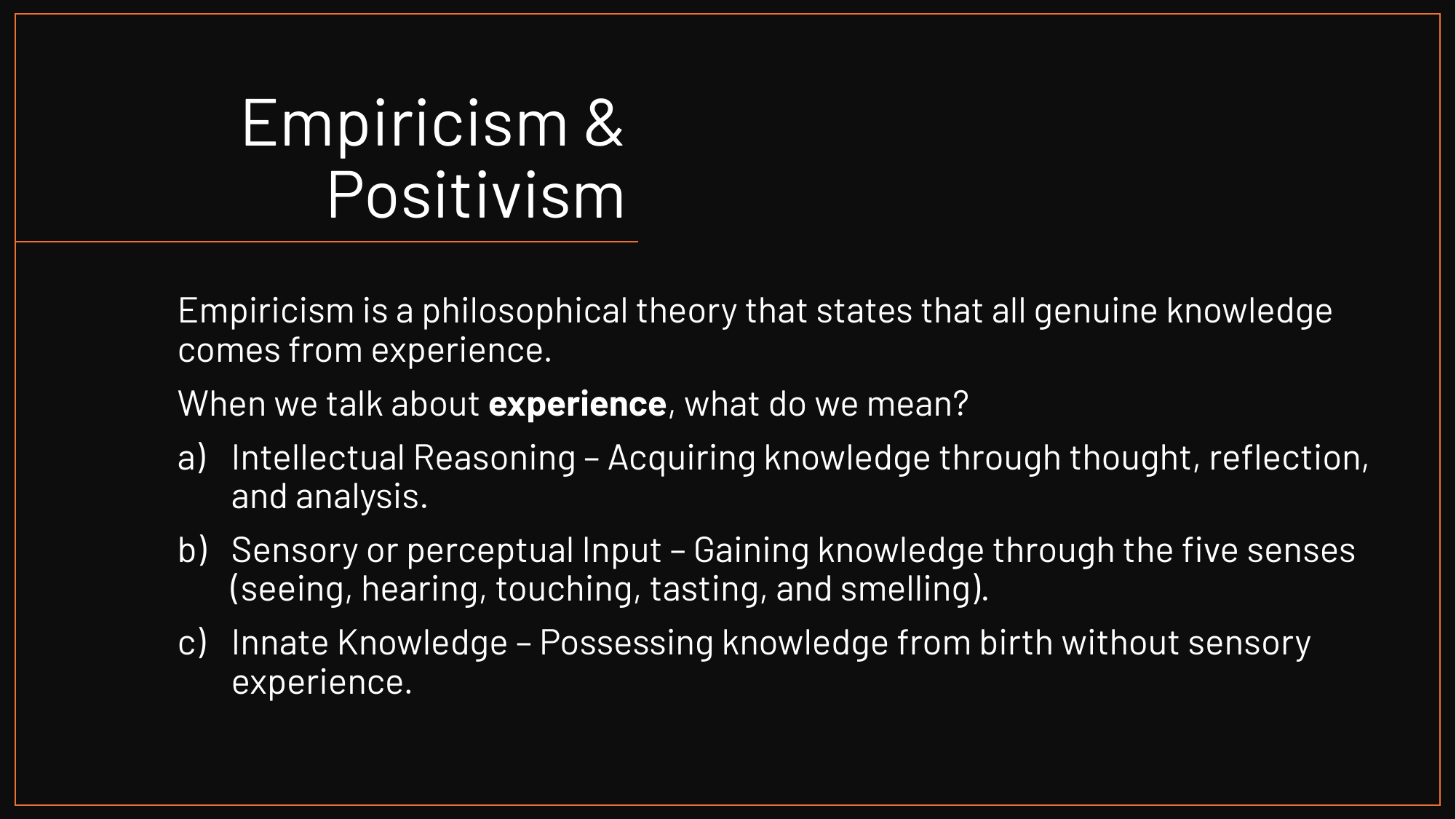

# Empiricism & Positivism
Empiricism is a philosophical theory that states that all genuine knowledge comes from experience.
When we talk about experience, what do we mean?
Intellectual Reasoning – Acquiring knowledge through thought, reflection, and analysis.
Sensory or perceptual Input – Gaining knowledge through the five senses (seeing, hearing, touching, tasting, and smelling).
Innate Knowledge – Possessing knowledge from birth without sensory experience.